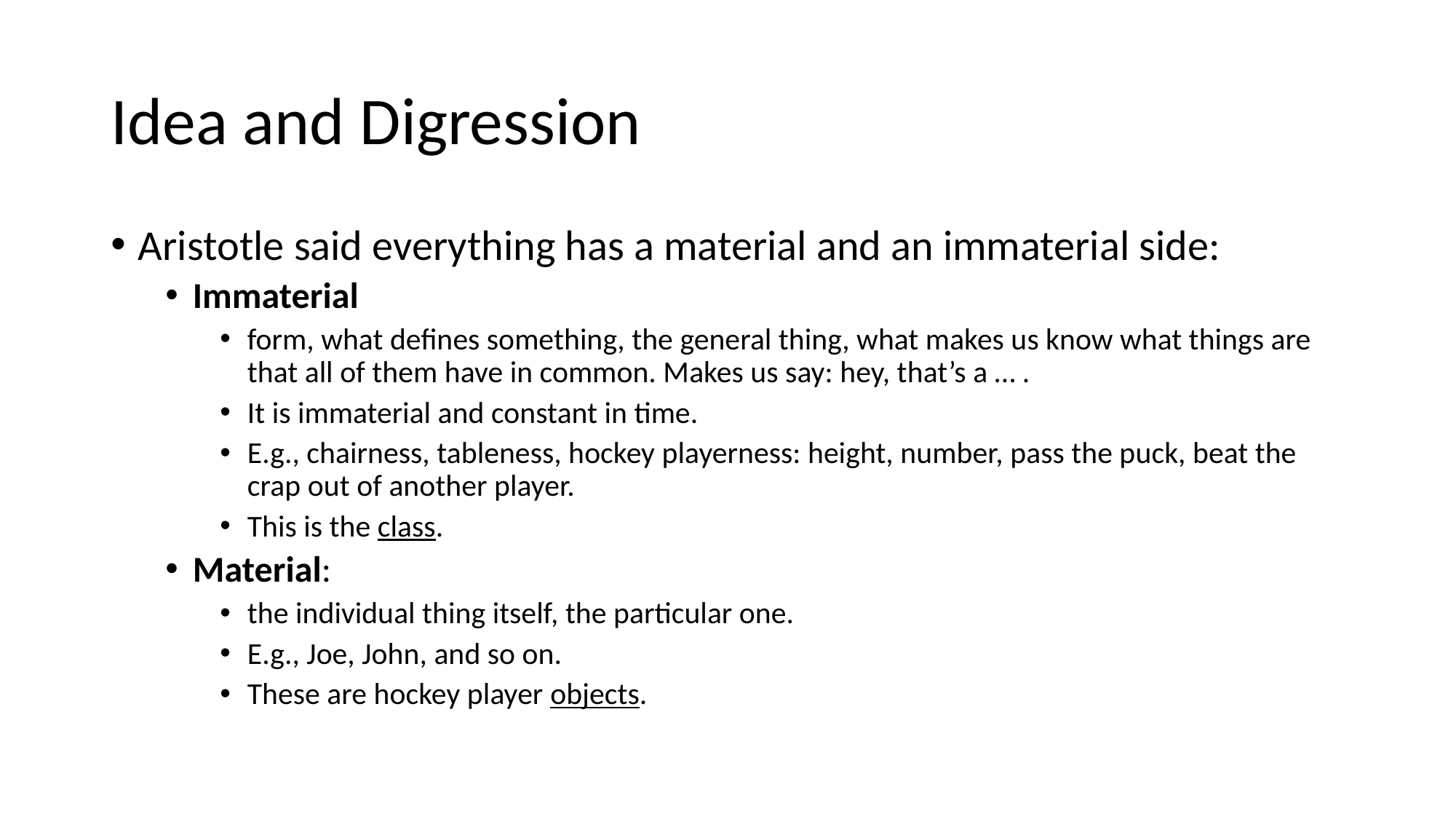

# Idea and Digression
Aristotle said everything has a material and an immaterial side:
Immaterial
form, what defines something, the general thing, what makes us know what things are that all of them have in common. Makes us say: hey, that’s a … .
It is immaterial and constant in time.
E.g., chairness, tableness, hockey playerness: height, number, pass the puck, beat the crap out of another player.
This is the class.
Material:
the individual thing itself, the particular one.
E.g., Joe, John, and so on.
These are hockey player objects.